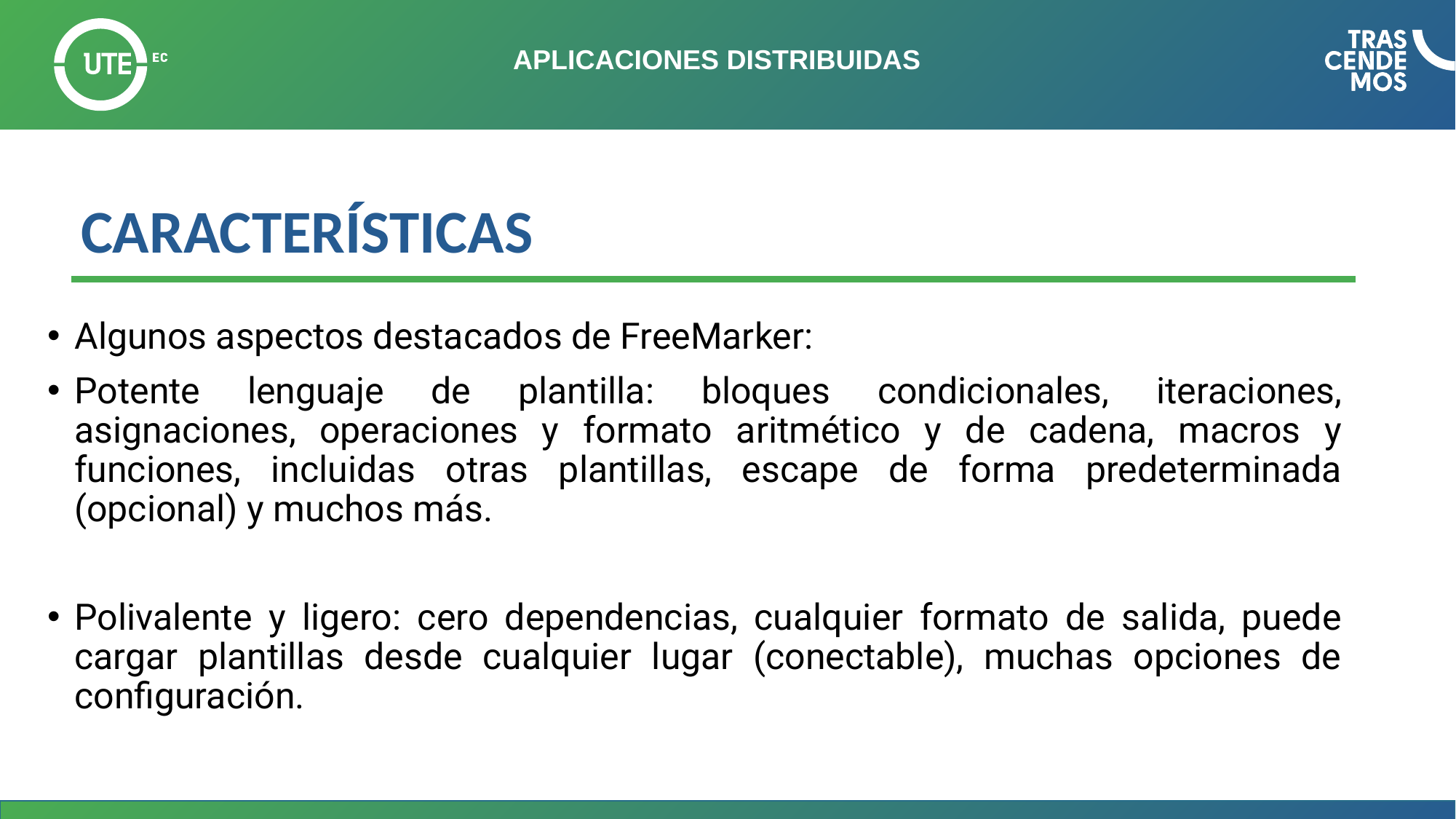

# APLICACIONES DISTRIBUIDAS
CARACTERÍSTICAS
Algunos aspectos destacados de FreeMarker:
Potente lenguaje de plantilla: bloques condicionales, iteraciones, asignaciones, operaciones y formato aritmético y de cadena, macros y funciones, incluidas otras plantillas, escape de forma predeterminada (opcional) y muchos más.

Polivalente y ligero: cero dependencias, cualquier formato de salida, puede cargar plantillas desde cualquier lugar (conectable), muchas opciones de configuración.